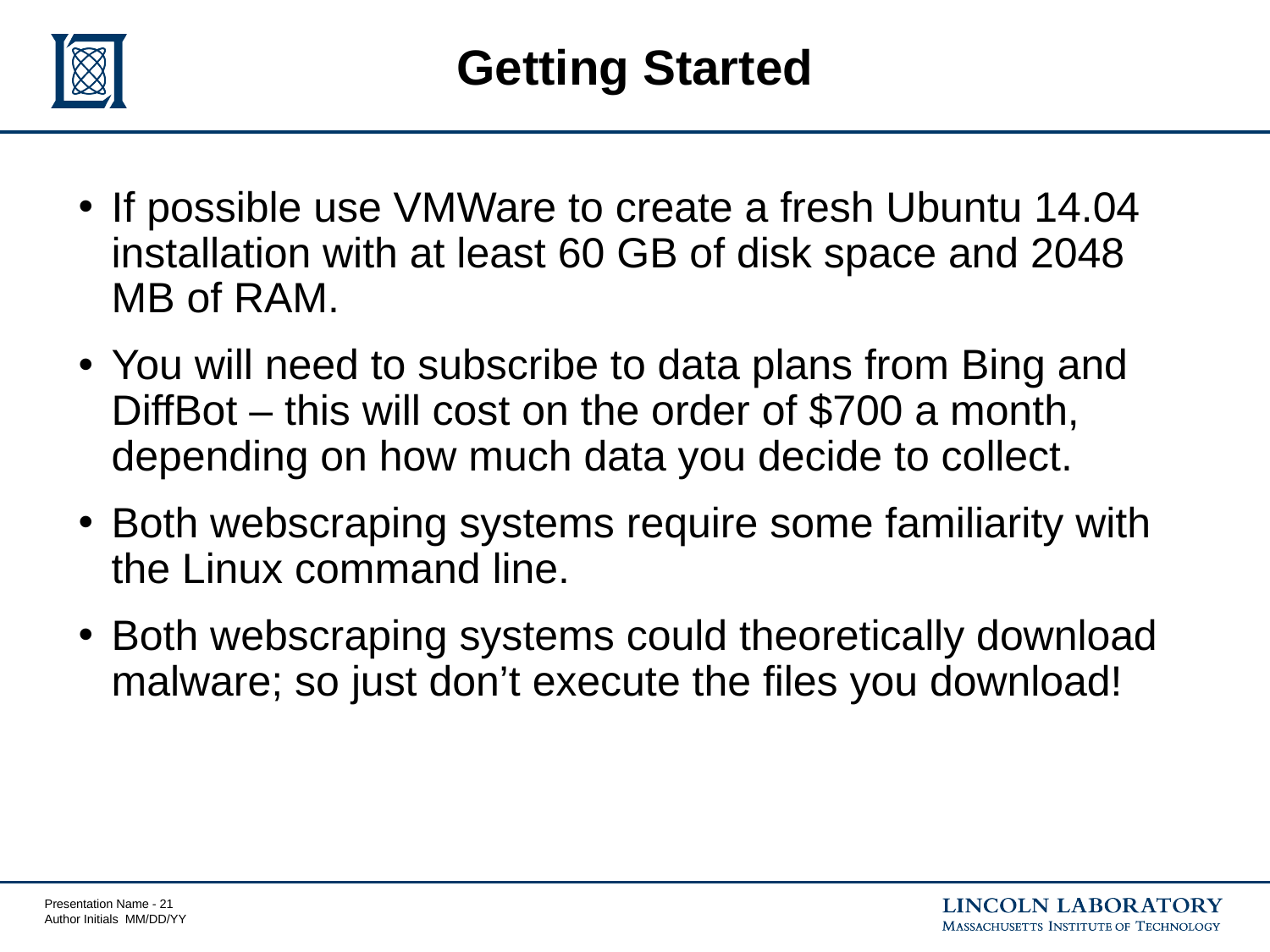

# Getting Started
If possible use VMWare to create a fresh Ubuntu 14.04 installation with at least 60 GB of disk space and 2048 MB of RAM.
You will need to subscribe to data plans from Bing and DiffBot – this will cost on the order of $700 a month, depending on how much data you decide to collect.
Both webscraping systems require some familiarity with the Linux command line.
Both webscraping systems could theoretically download malware; so just don’t execute the files you download!